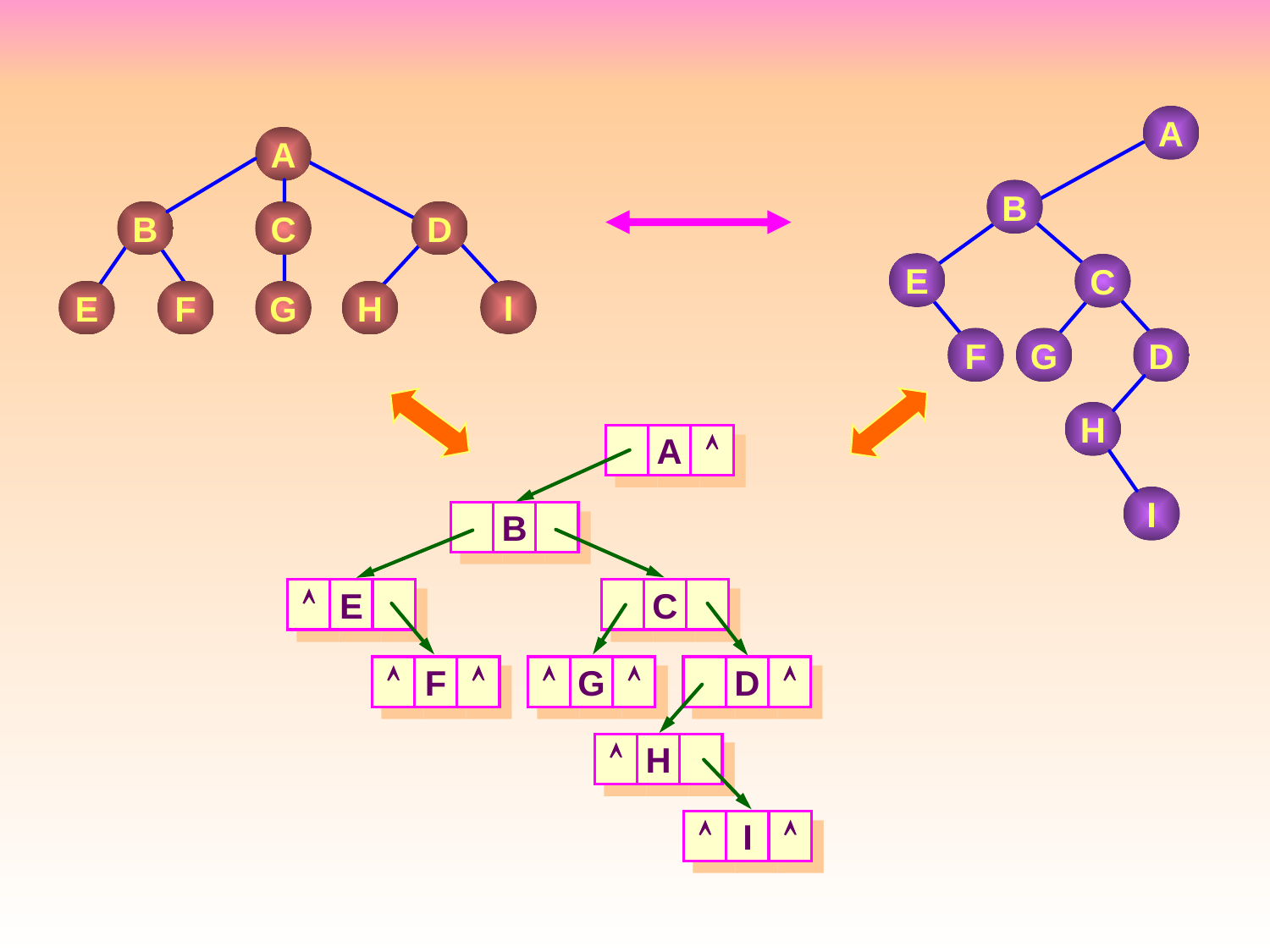

A
A

B
B
C
D

E

C
I
E
F
G
H

F
G
D

H

A
∧

I

B

∧
E

C

∧
F
∧
∧
G
∧

D
∧

∧
H

∧
I
∧